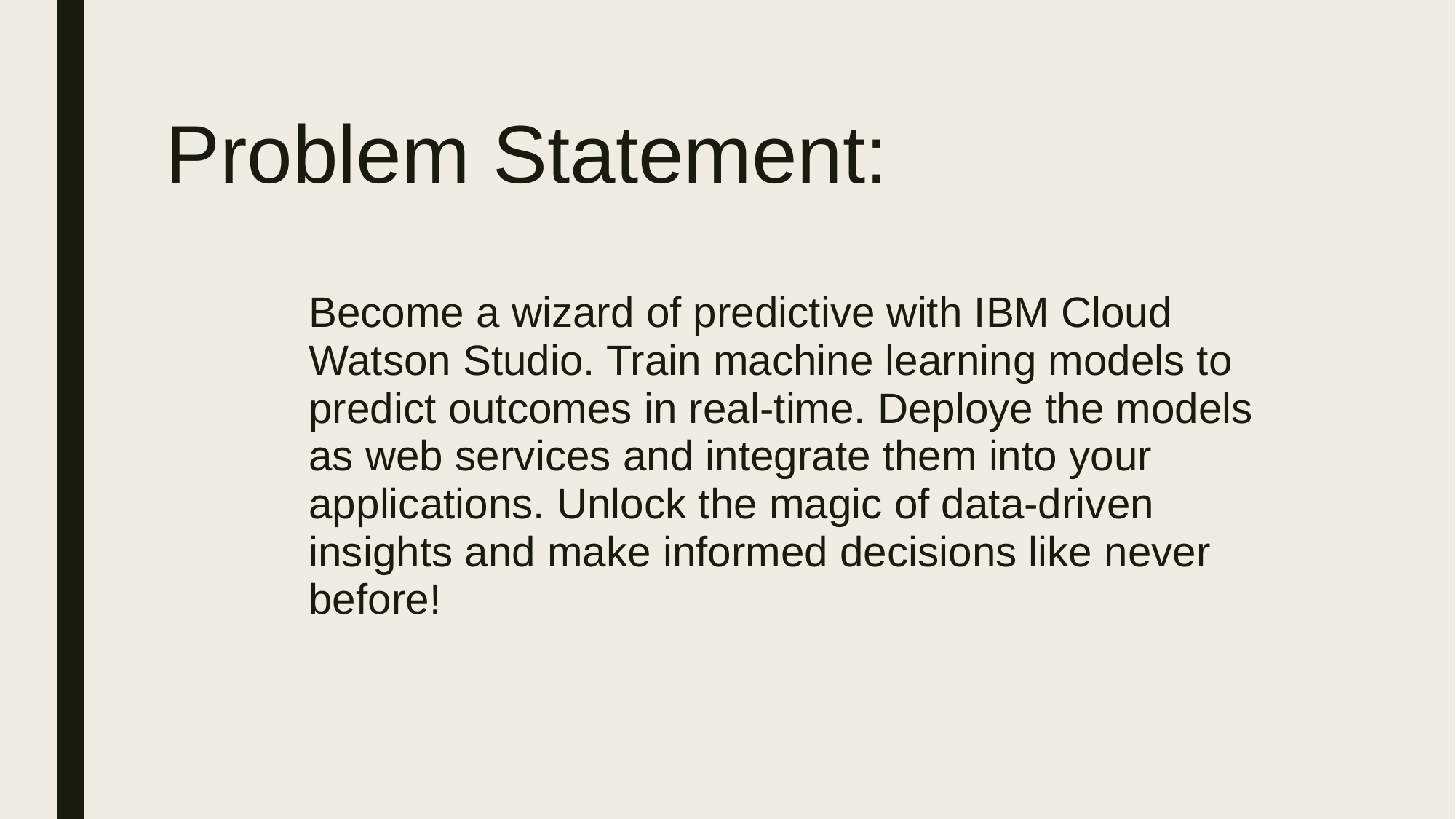

# Problem Statement:
Become a wizard of predictive with IBM Cloud Watson Studio. Train machine learning models to predict outcomes in real-time. Deploye the models as web services and integrate them into your applications. Unlock the magic of data-driven insights and make informed decisions like never before!